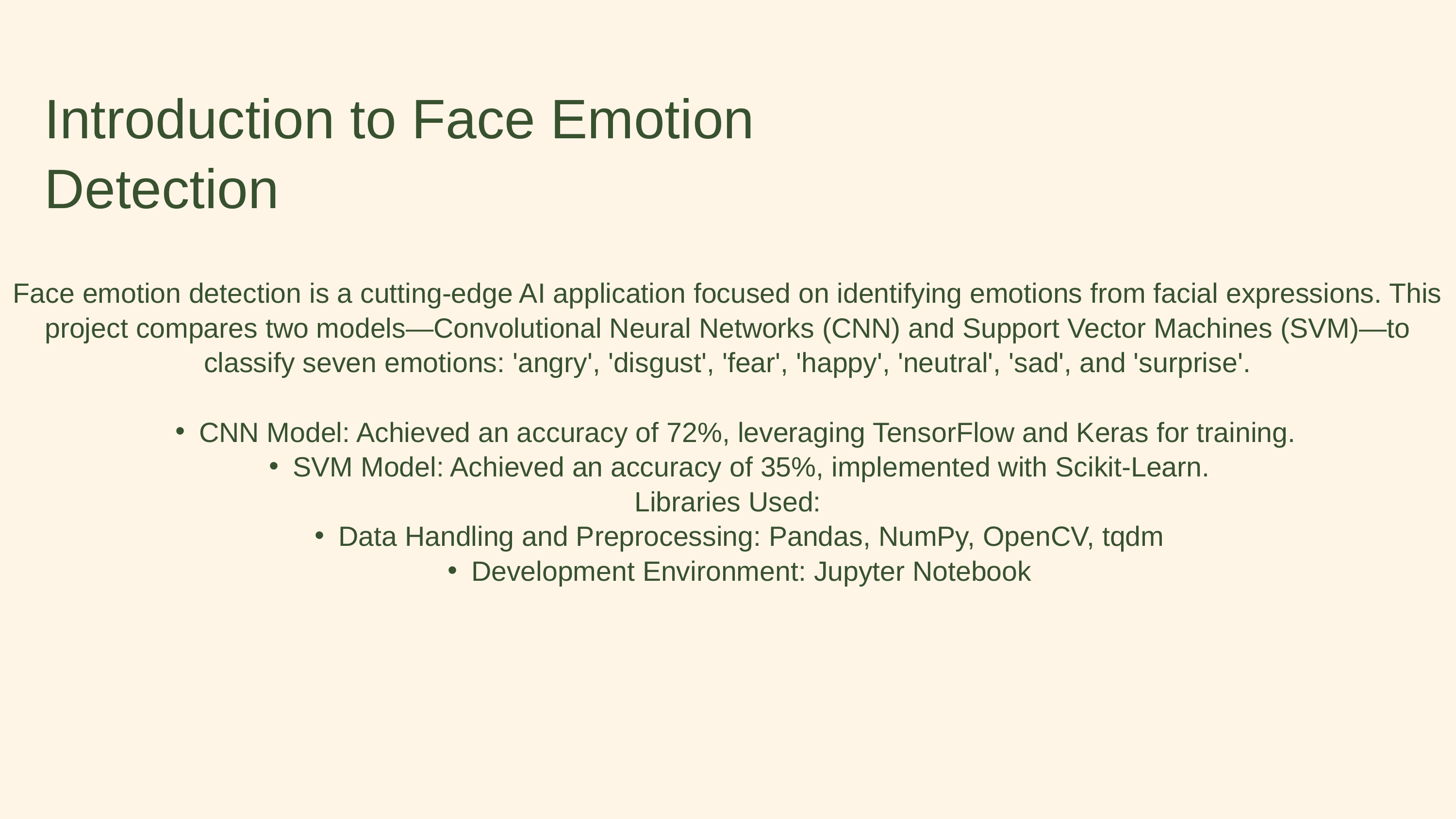

Introduction to Face Emotion Detection

Face emotion detection is a cutting-edge AI application focused on identifying emotions from facial expressions. This project compares two models—Convolutional Neural Networks (CNN) and Support Vector Machines (SVM)—to classify seven emotions: 'angry', 'disgust', 'fear', 'happy', 'neutral', 'sad', and 'surprise'.

CNN Model: Achieved an accuracy of 72%, leveraging TensorFlow and Keras for training.
SVM Model: Achieved an accuracy of 35%, implemented with Scikit-Learn.
Libraries Used:
Data Handling and Preprocessing: Pandas, NumPy, OpenCV, tqdm
Development Environment: Jupyter Notebook